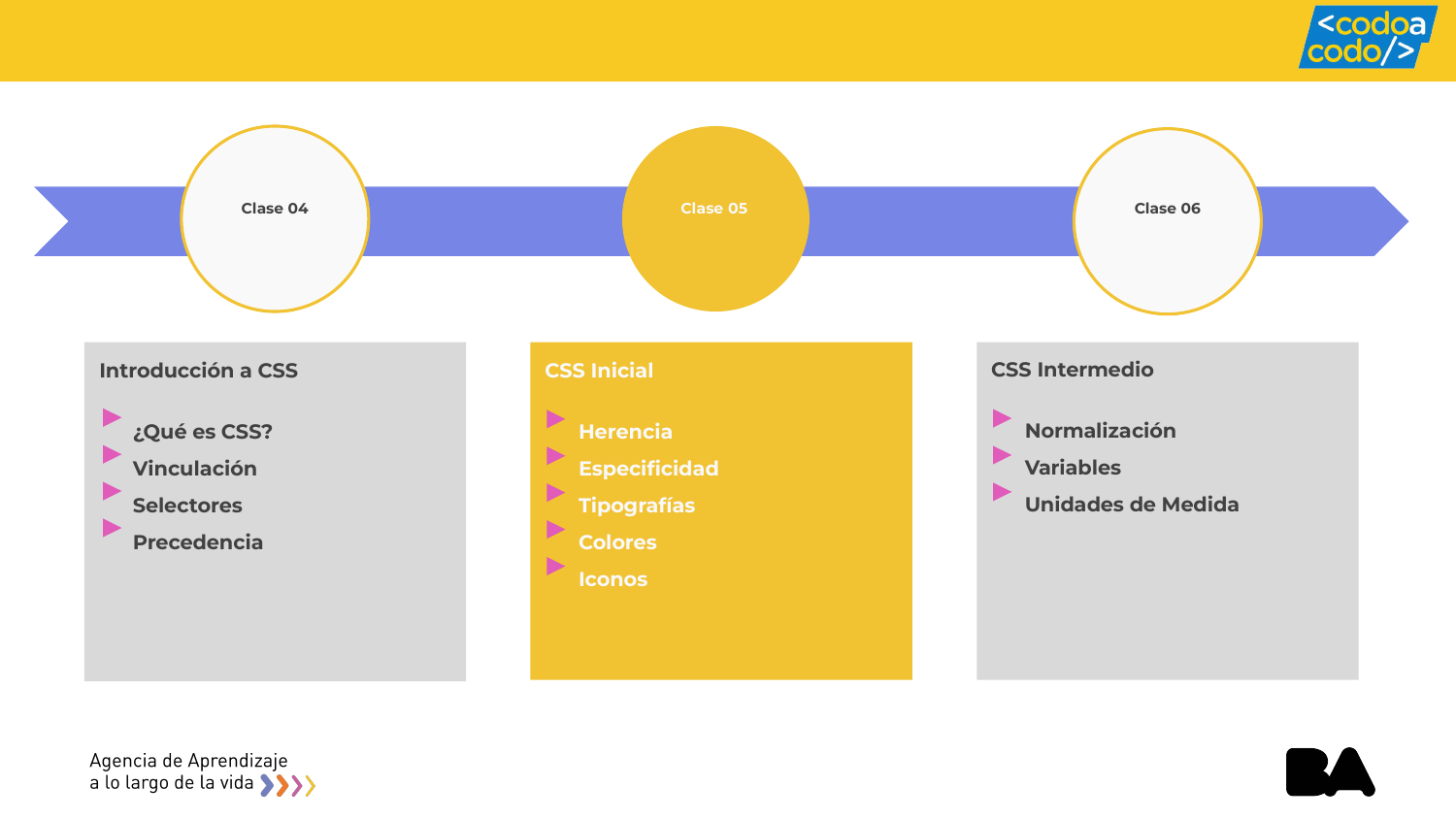

# Clase 04
Clase 05
Clase 06
CSS Intermedio

      Normalización
      Variables
      Unidades de Medida

Introducción a CSS

      ¿Qué es CSS?
      Vinculación
      Selectores
      Precedencia
CSS Inicial

      Herencia
      Especificidad
      Tipografías
      Colores
      Iconos